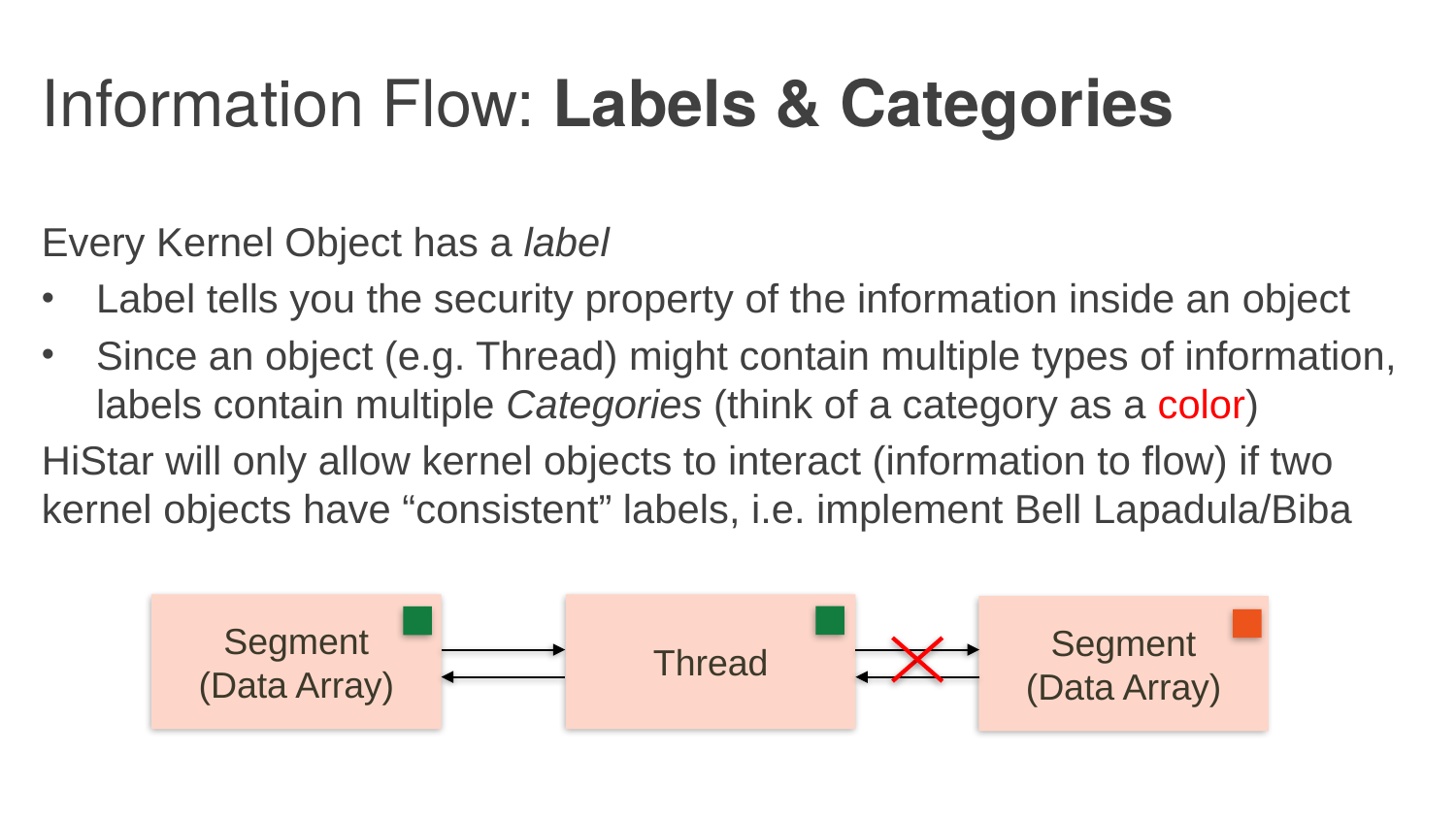

# Information Flow: Labels & Categories
Every Kernel Object has a label
Label tells you the security property of the information inside an object
Since an object (e.g. Thread) might contain multiple types of information, labels contain multiple Categories (think of a category as a color)
HiStar will only allow kernel objects to interact (information to flow) if two kernel objects have “consistent” labels, i.e. implement Bell Lapadula/Biba
Thread
Segment
(Data Array)
Segment
(Data Array)